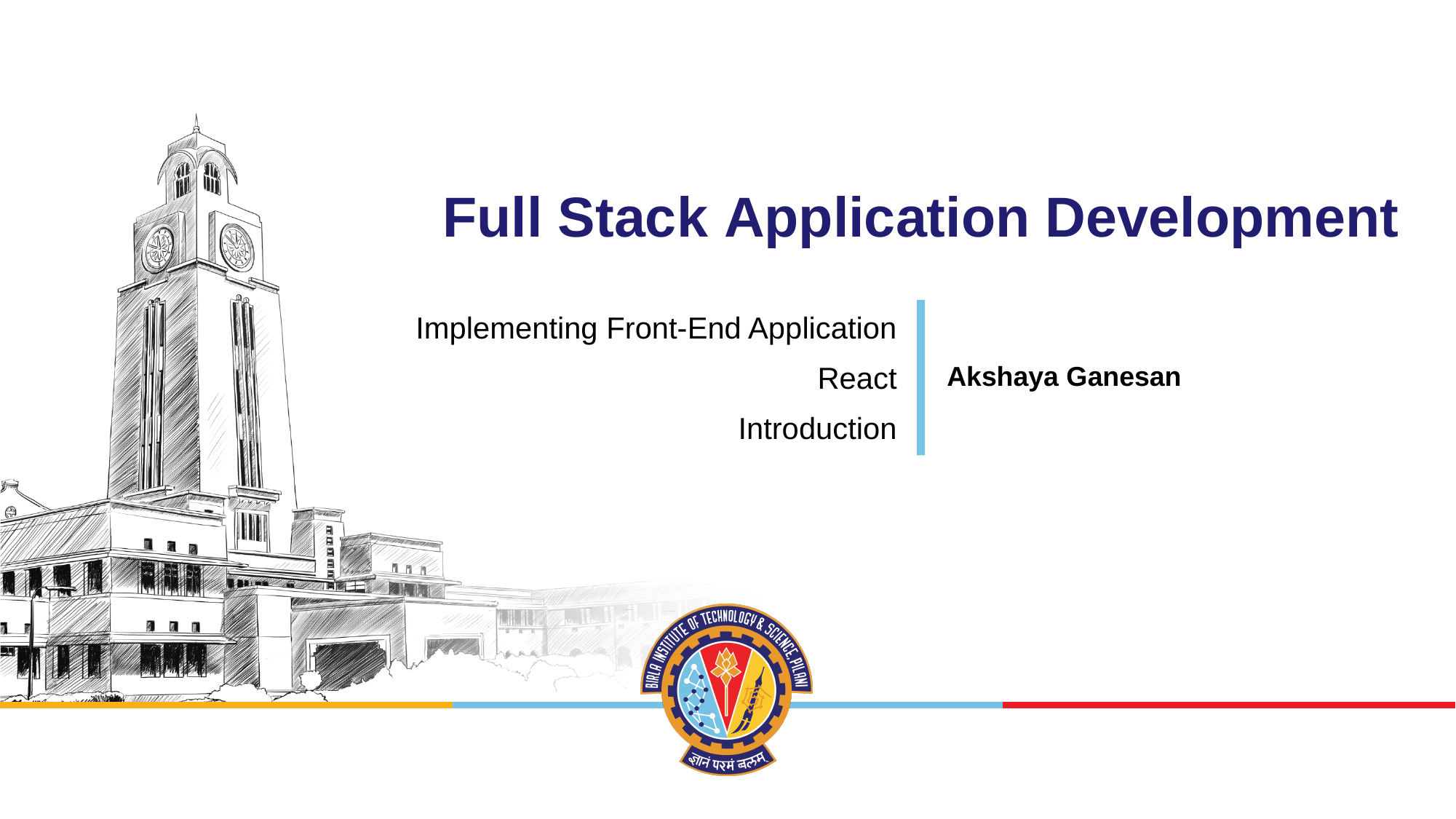

# Full Stack Application Development
Implementing Front-End Application
React
Introduction
Akshaya Ganesan